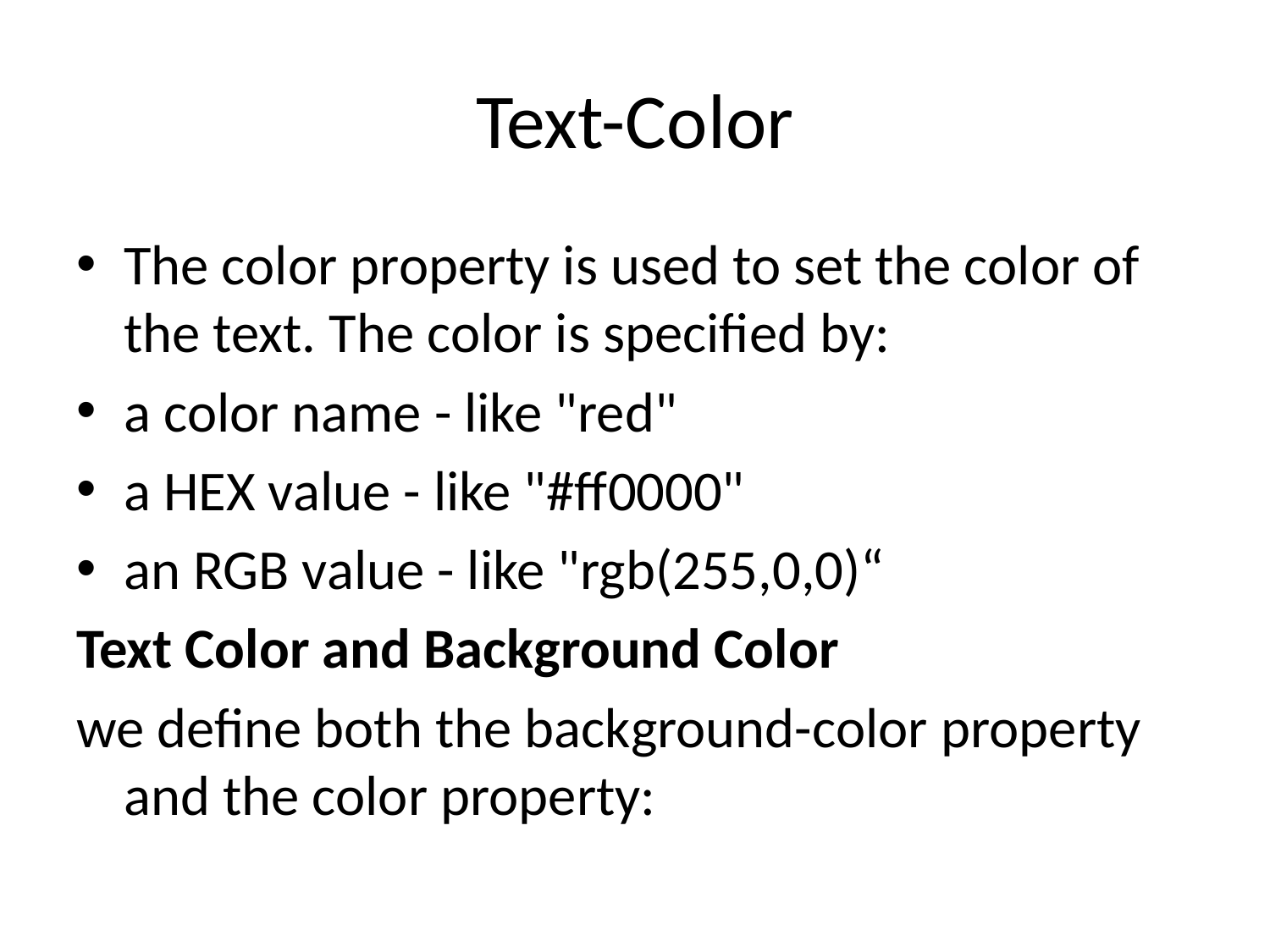

# Text-Color
The color property is used to set the color of the text. The color is specified by:
a color name - like "red"
a HEX value - like "#ff0000"
an RGB value - like "rgb(255,0,0)“
Text Color and Background Color
we define both the background-color property and the color property: